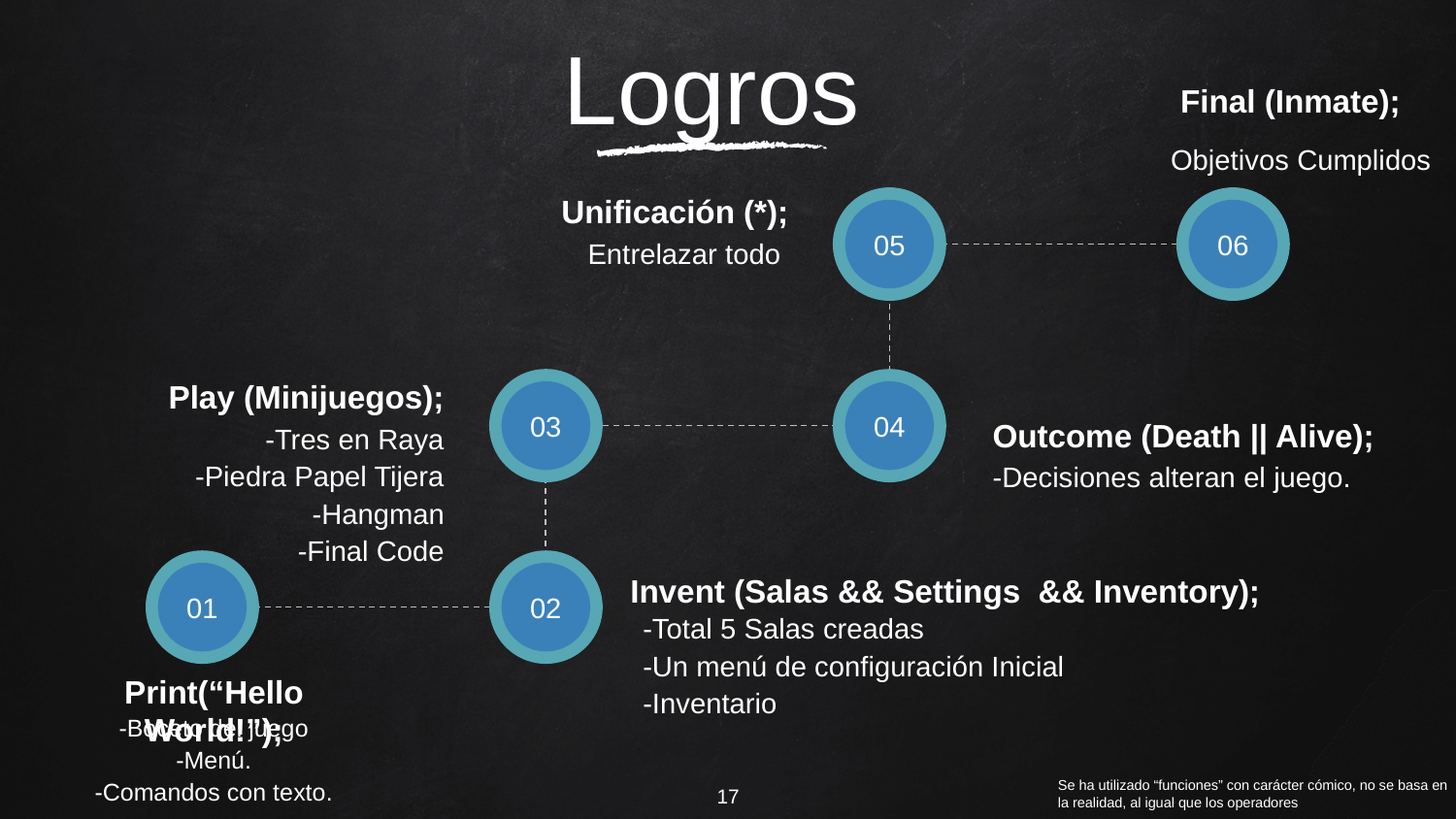

Logros
Final (Inmate);
Objetivos Cumplidos

06

Unificación (*);
Entrelazar todo

05

Play (Minijuegos);
-Tres en Raya
-Piedra Papel Tijera
-Hangman
-Final Code
03

04
Outcome (Death || Alive);
-Decisiones alteran el juego.

01
Print(“Hello World!”);
-Boceto del juego
-Menú.
-Comandos con texto.

02
Invent (Salas && Settings  && Inventory);
-Total 5 Salas creadas
-Un menú de configuración Inicial
-Inventario
Se ha utilizado “funciones” con carácter cómico, no se basa en la realidad, al igual que los operadores
17